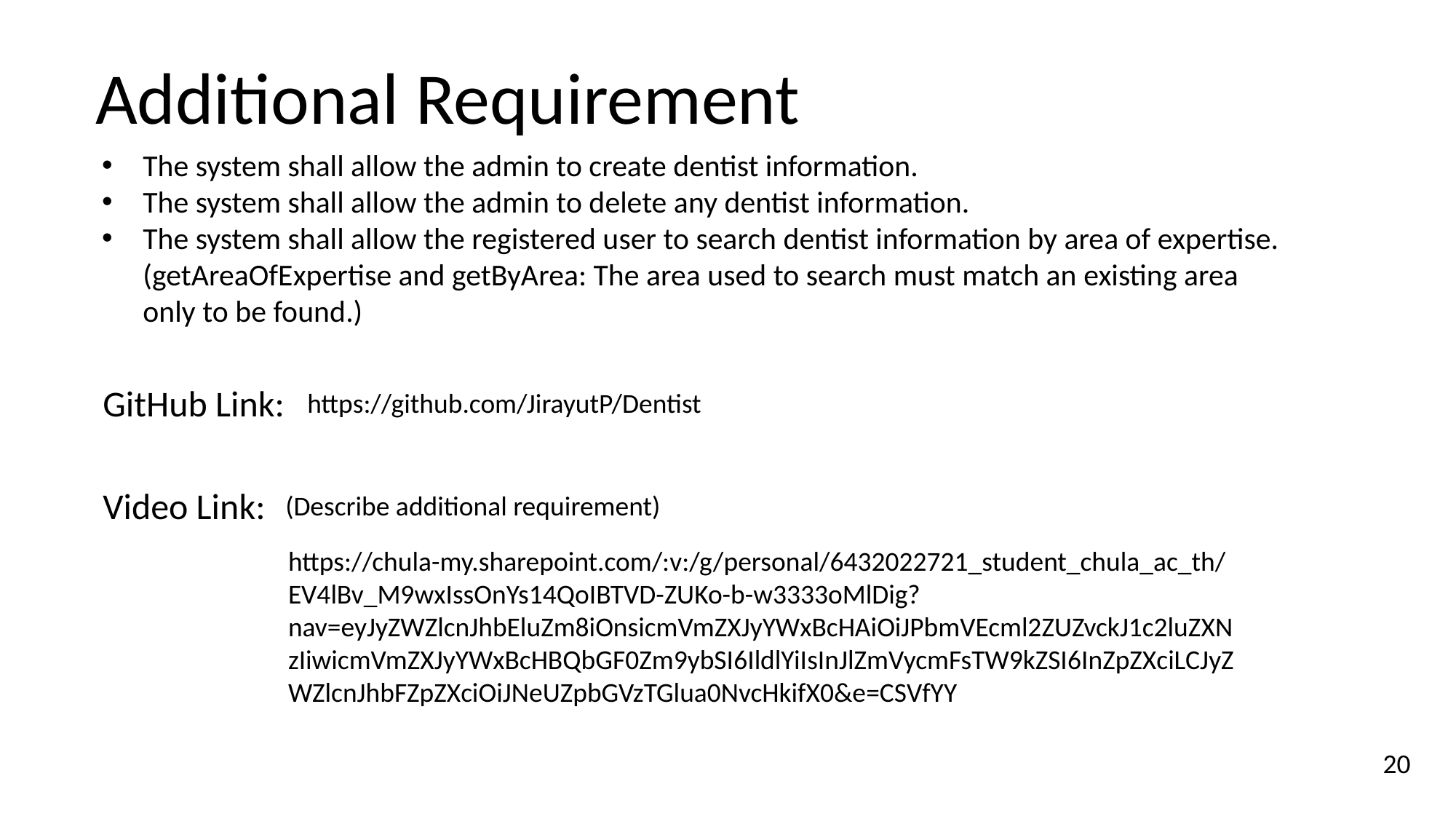

Additional Requirement
The system shall allow the admin to create dentist information.
The system shall allow the admin to delete any dentist information.
The system shall allow the registered user to search dentist information by area of expertise. (getAreaOfExpertise and getByArea: The area used to search must match an existing area only to be found.)
GitHub Link:
https://github.com/JirayutP/Dentist
Video Link:
(Describe additional requirement)
https://chula-my.sharepoint.com/:v:/g/personal/6432022721_student_chula_ac_th/EV4lBv_M9wxIssOnYs14QoIBTVD-ZUKo-b-w3333oMlDig?nav=eyJyZWZlcnJhbEluZm8iOnsicmVmZXJyYWxBcHAiOiJPbmVEcml2ZUZvckJ1c2luZXNzIiwicmVmZXJyYWxBcHBQbGF0Zm9ybSI6IldlYiIsInJlZmVycmFsTW9kZSI6InZpZXciLCJyZWZlcnJhbFZpZXciOiJNeUZpbGVzTGlua0NvcHkifX0&e=CSVfYY
20